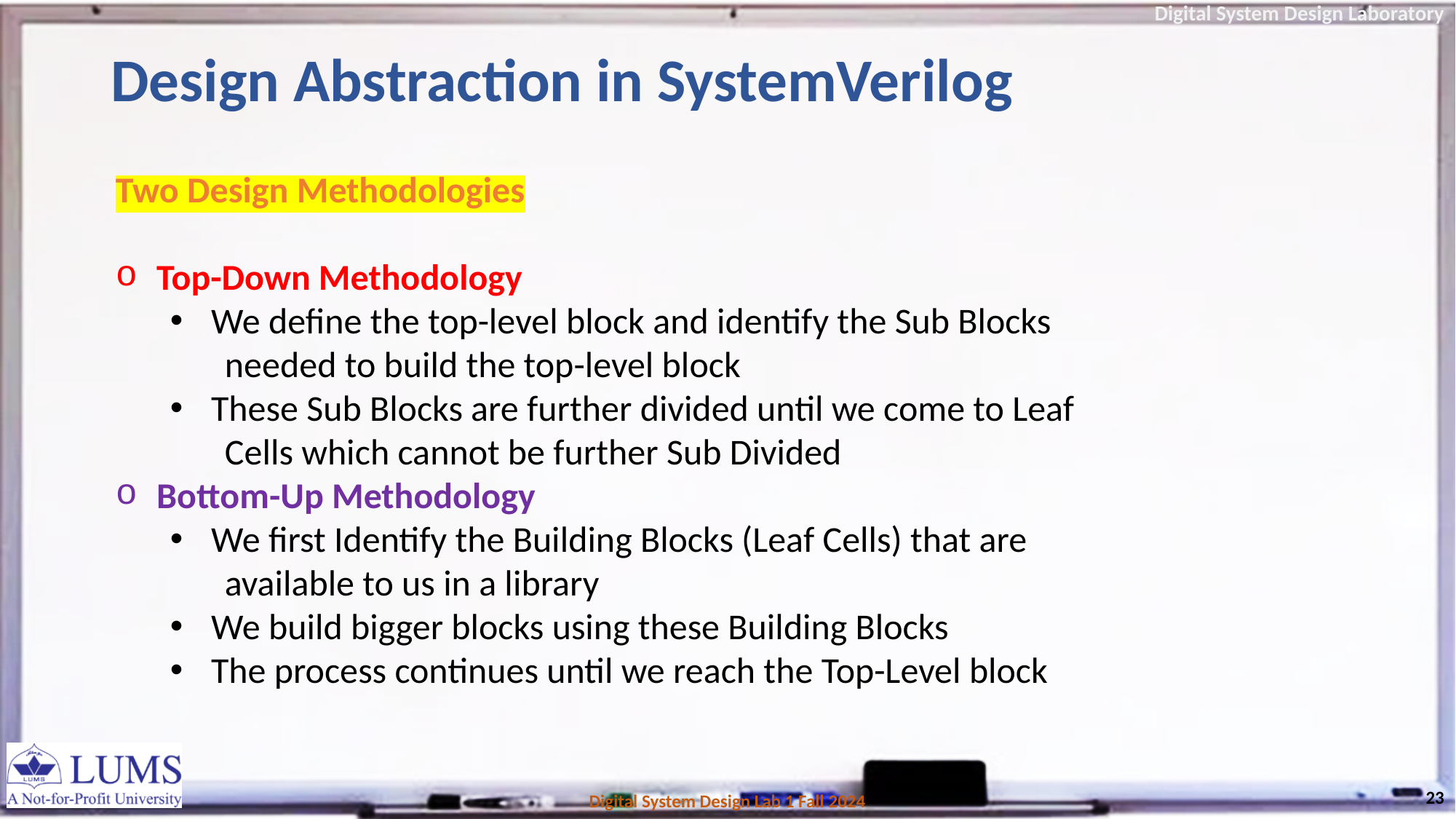

# Design Abstraction in SystemVerilog
Two Design Methodologies

Top-Down Methodology
We define the top-level block and identify the Sub Blocks
	needed to build the top-level block
These Sub Blocks are further divided until we come to Leaf
	Cells which cannot be further Sub Divided
Bottom-Up Methodology
We first Identify the Building Blocks (Leaf Cells) that are
	available to us in a library
We build bigger blocks using these Building Blocks
The process continues until we reach the Top-Level block
23
Digital System Design Lab 1 Fall 2024